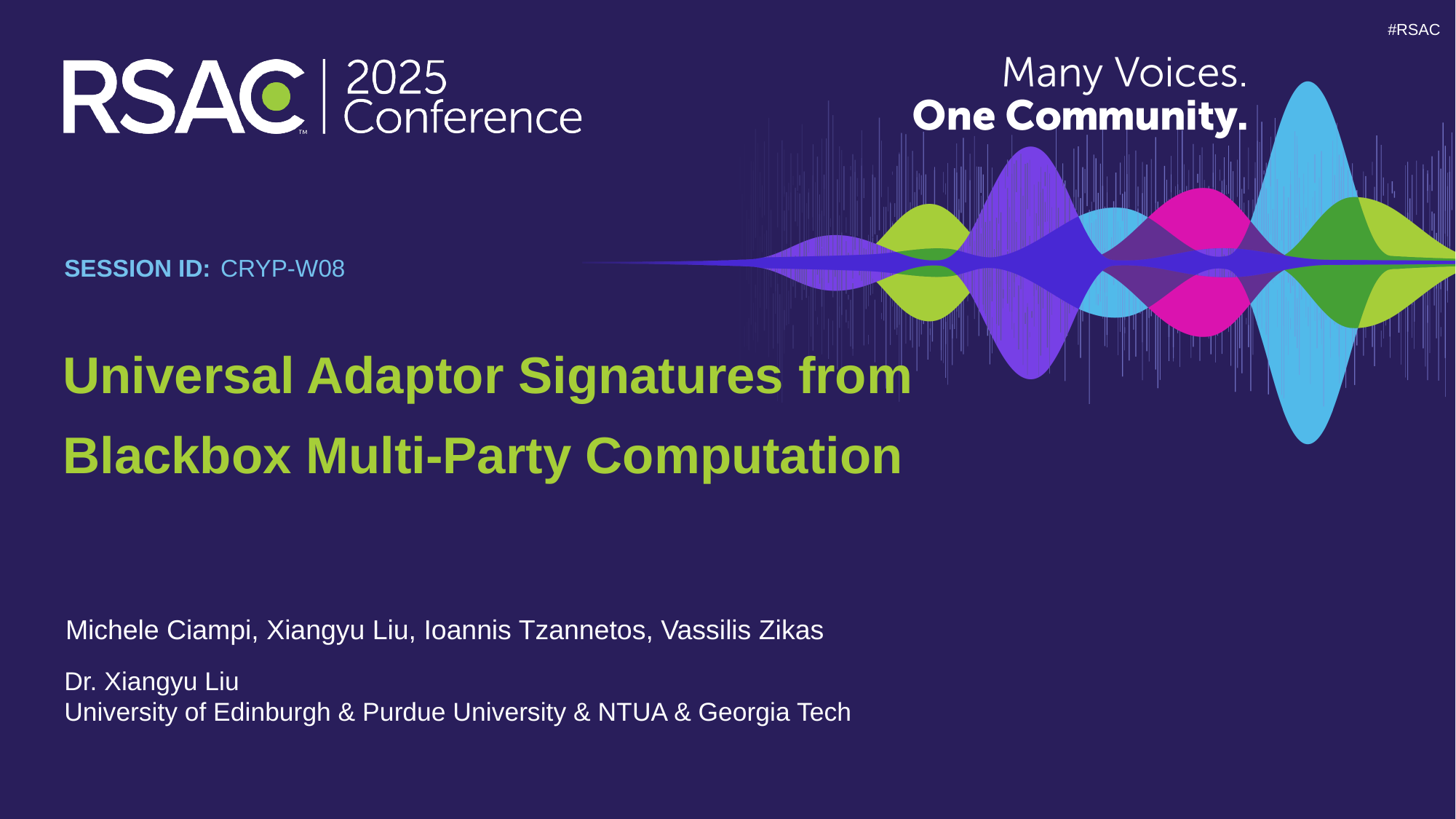

CRYP-W08
# Universal Adaptor Signatures from Blackbox Multi-Party Computation
Michele Ciampi, Xiangyu Liu, Ioannis Tzannetos, Vassilis Zikas
Dr. Xiangyu Liu
University of Edinburgh & Purdue University & NTUA & Georgia Tech